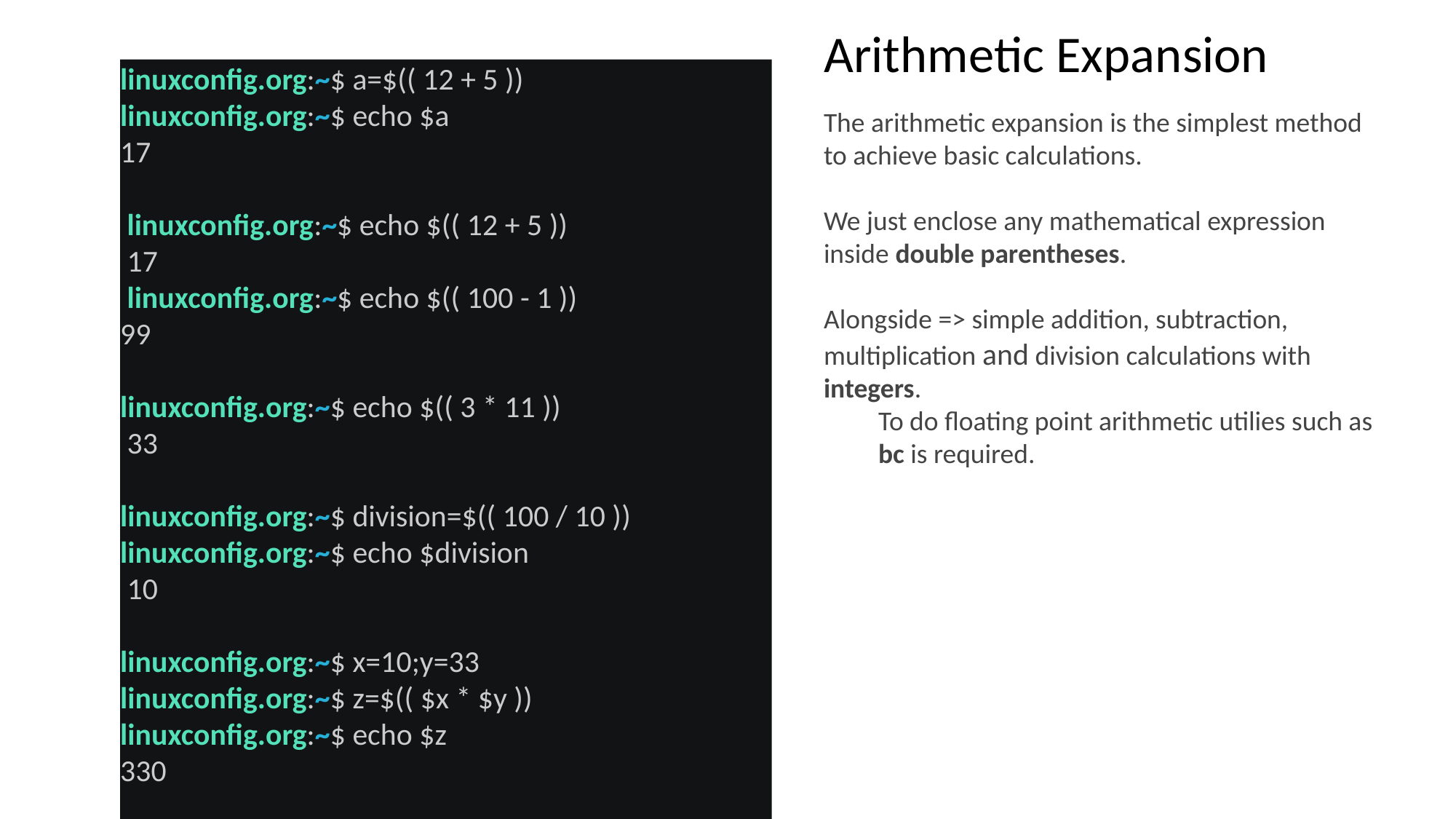

# Arithmetic Expansion
linuxconfig.org:~$ a=$(( 12 + 5 ))
linuxconfig.org:~$ echo $a
17

 linuxconfig.org:~$ echo $(( 12 + 5 ))
 17
 linuxconfig.org:~$ echo $(( 100 - 1 ))
99

linuxconfig.org:~$ echo $(( 3 * 11 ))
 33

linuxconfig.org:~$ division=$(( 100 / 10 ))
linuxconfig.org:~$ echo $division
 10

linuxconfig.org:~$ x=10;y=33
linuxconfig.org:~$ z=$(( $x * $y ))
linuxconfig.org:~$ echo $z
330

The arithmetic expansion is the simplest method  to achieve basic calculations.

We just enclose any mathematical expression inside double parentheses.

Alongside => simple addition, subtraction, multiplication and division calculations with integers.
To do floating point arithmetic utilies such as bc is required.